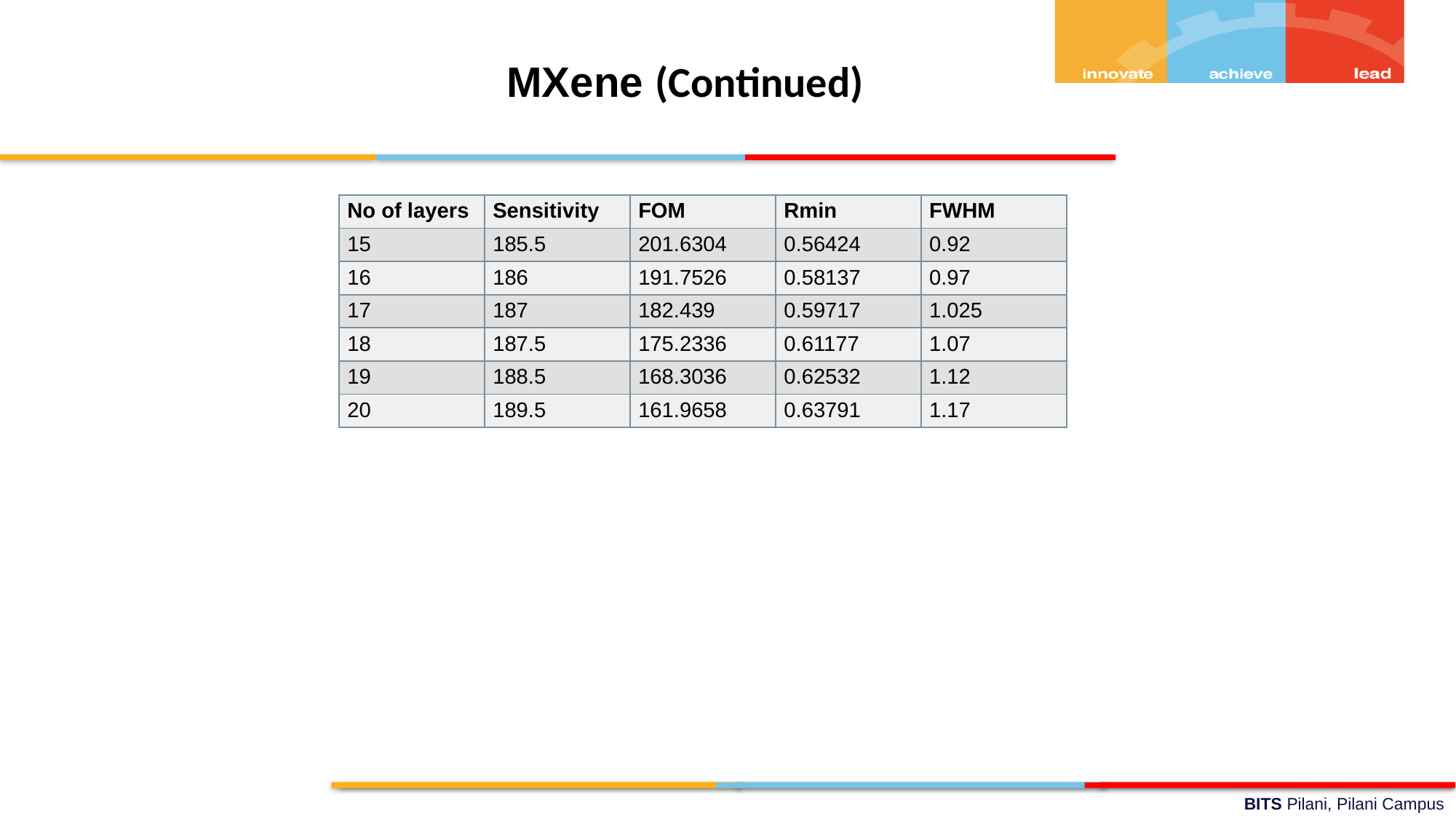

MXene (Continued)
| No of layers | Sensitivity | FOM | Rmin | FWHM |
| --- | --- | --- | --- | --- |
| 15 | 185.5 | 201.6304 | 0.56424 | 0.92 |
| 16 | 186 | 191.7526 | 0.58137 | 0.97 |
| 17 | 187 | 182.439 | 0.59717 | 1.025 |
| 18 | 187.5 | 175.2336 | 0.61177 | 1.07 |
| 19 | 188.5 | 168.3036 | 0.62532 | 1.12 |
| 20 | 189.5 | 161.9658 | 0.63791 | 1.17 |